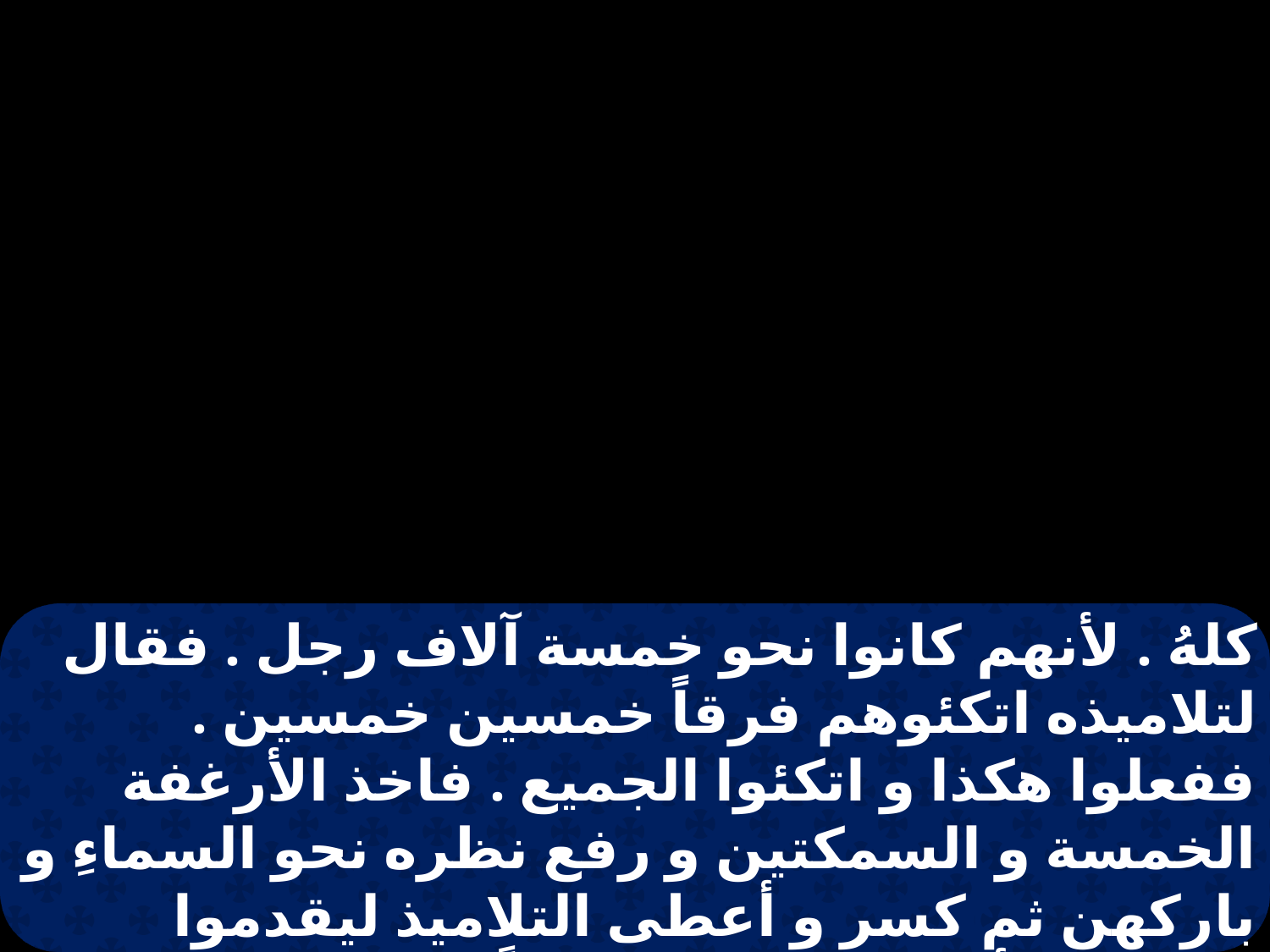

كلهُ . لأنهم كانوا نحو خمسة آلاف رجل . فقال لتلاميذه اتكئوهم فرقاً خمسين خمسين . ففعلوا هكذا و اتكئوا الجميع . فاخذ الأرغفة الخمسة و السمكتين و رفع نظره نحو السماءِ و باركهن ثم كسر و أعطى التلاميذ ليقدموا للجمع . فأكلوا وشبعوا جميعاً